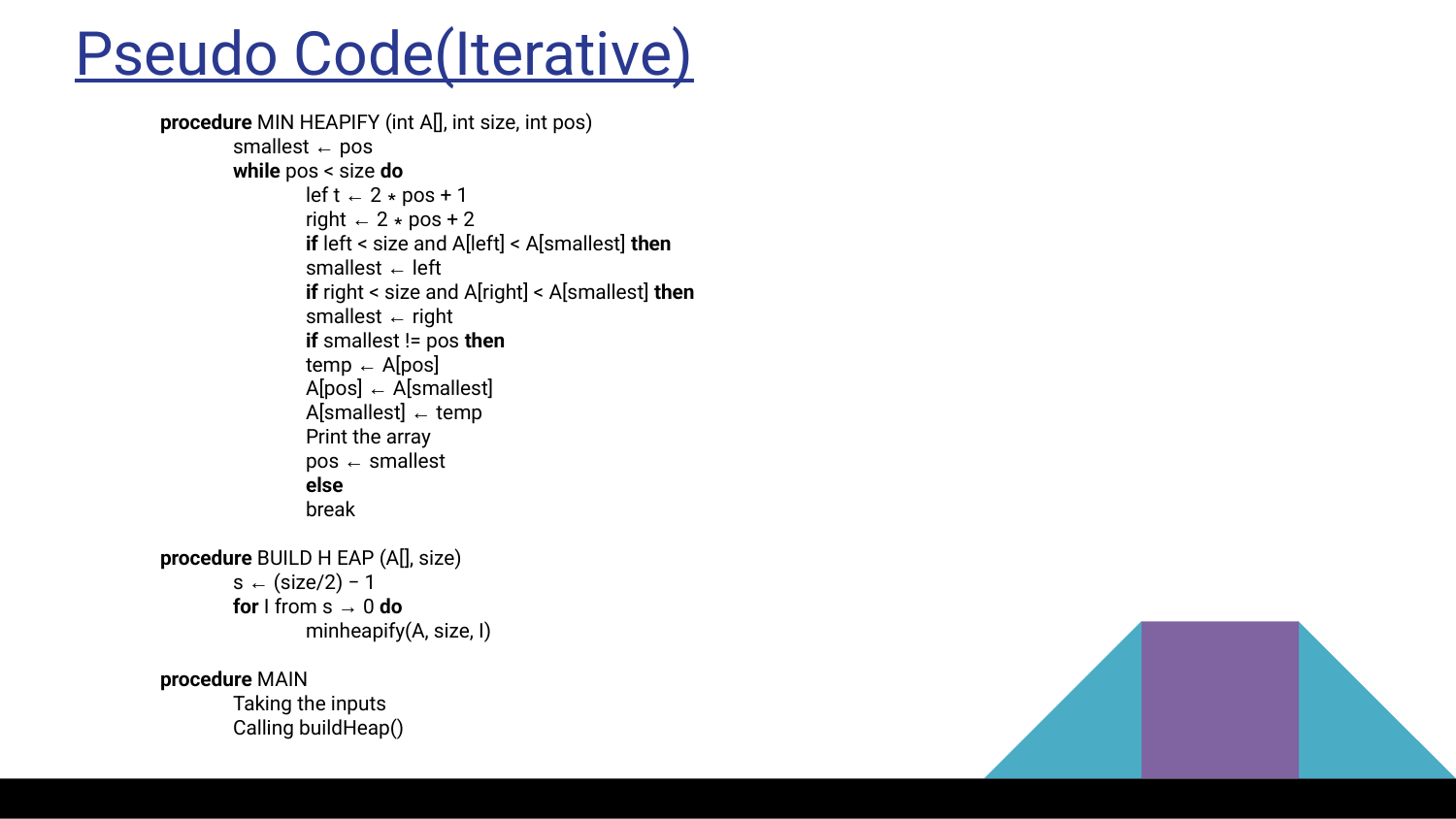

Pseudo Code(Iterative)

procedure MIN HEAPIFY (int A[], int size, int pos)
smallest ← pos
while pos < size do
lef t ← 2 ∗ pos + 1
right ← 2 ∗ pos + 2
if left < size and A[left] < A[smallest] then
smallest ← left
if right < size and A[right] < A[smallest] then
smallest ← right
if smallest != pos then
temp ← A[pos]
A[pos] ← A[smallest]
A[smallest] ← temp
Print the array
pos ← smallest
else
break

procedure BUILD H EAP (A[], size)
s ← (size/2) − 1
for I from s → 0 do
minheapify(A, size, I)

procedure MAIN
Taking the inputs
Calling buildHeap()